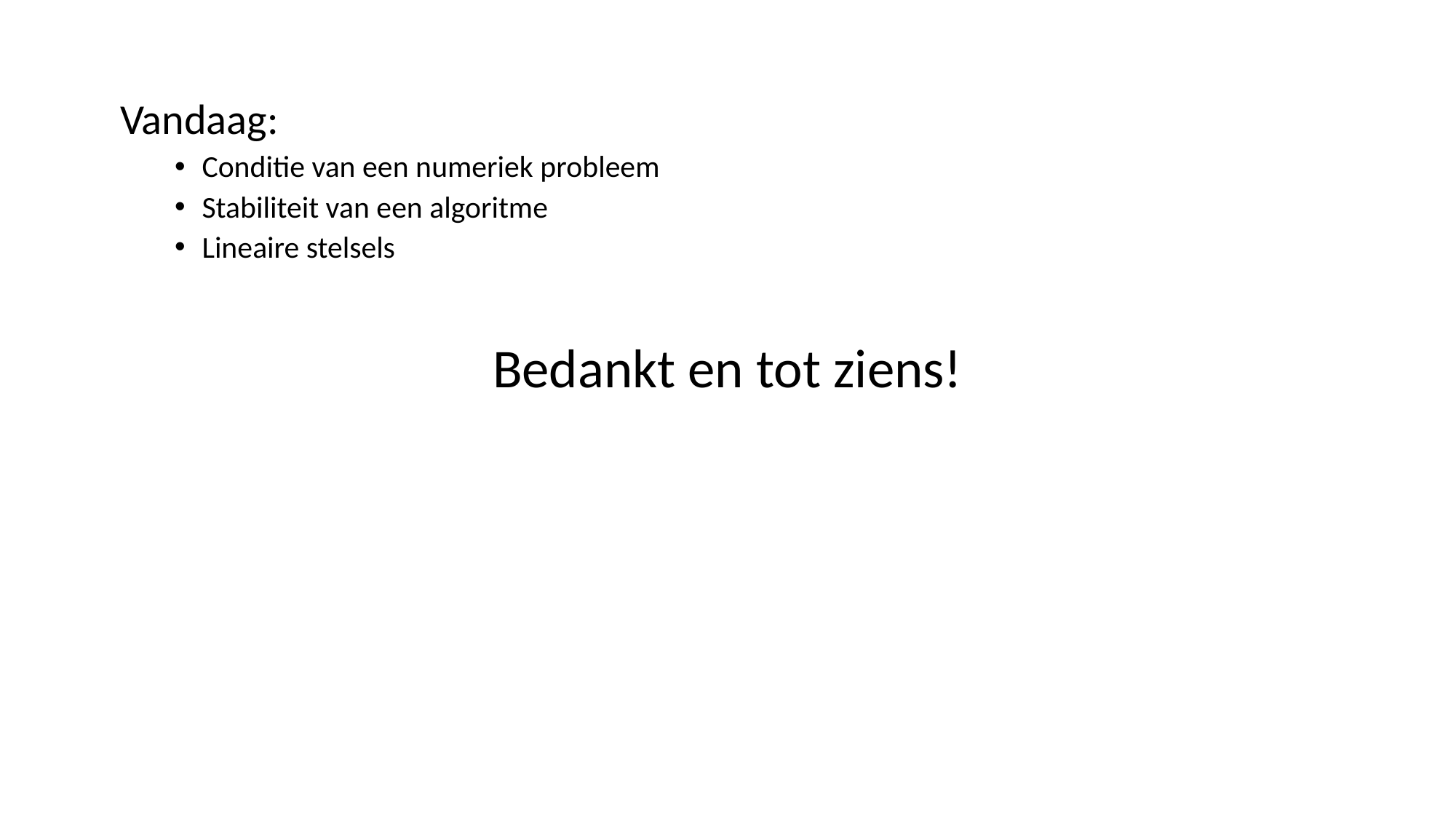

Vandaag:
Conditie van een numeriek probleem
Stabiliteit van een algoritme
Lineaire stelsels

Bedankt en tot ziens!